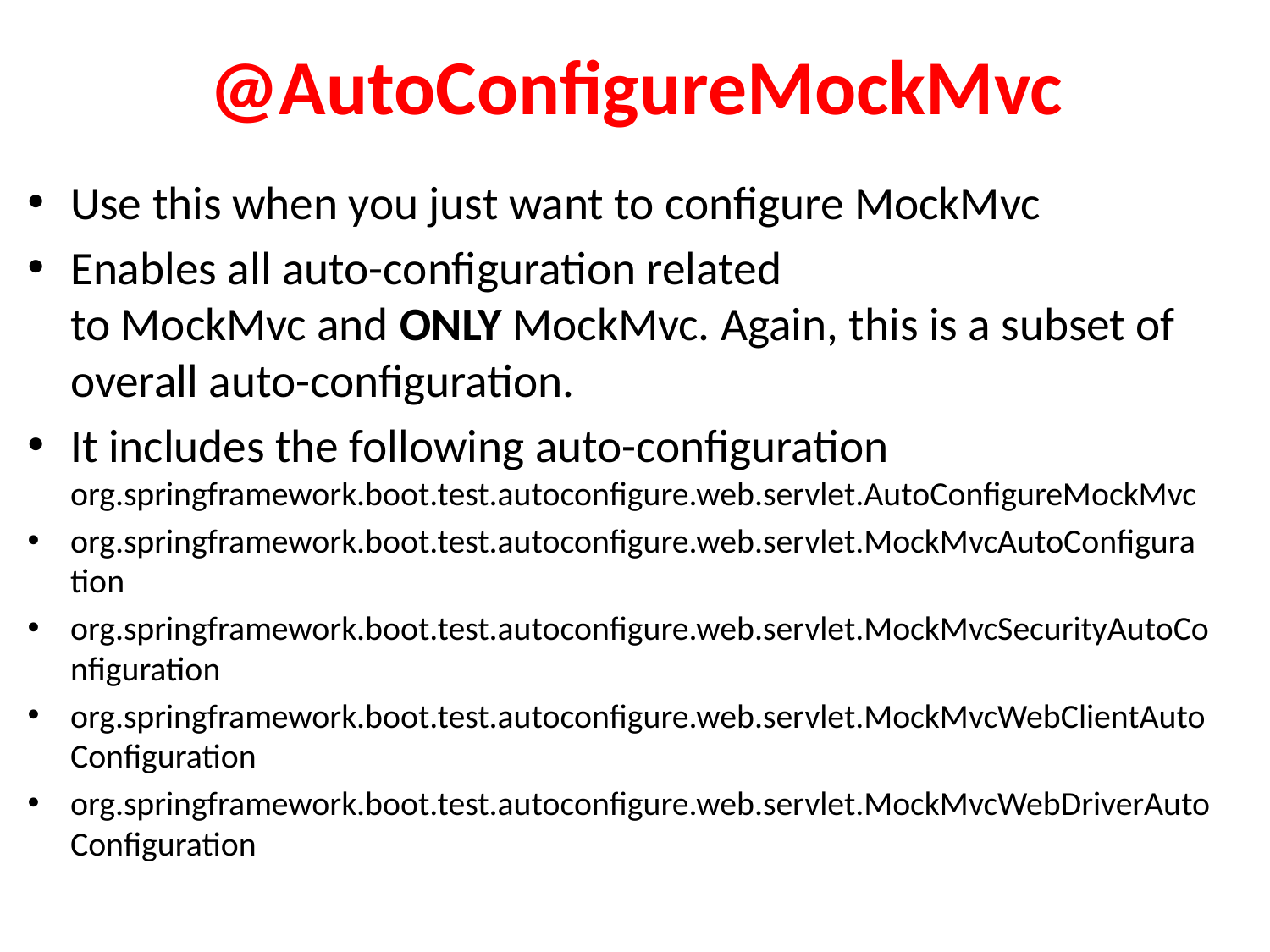

# @AutoConfigureMockMvc
Use this when you just want to configure MockMvc
Enables all auto-configuration related to MockMvc and ONLY MockMvc. Again, this is a subset of overall auto-configuration.
It includes the following auto-configuration  org.springframework.boot.test.autoconfigure.web.servlet.AutoConfigureMockMvc
org.springframework.boot.test.autoconfigure.web.servlet.MockMvcAutoConfiguration
org.springframework.boot.test.autoconfigure.web.servlet.MockMvcSecurityAutoConfiguration
org.springframework.boot.test.autoconfigure.web.servlet.MockMvcWebClientAutoConfiguration
org.springframework.boot.test.autoconfigure.web.servlet.MockMvcWebDriverAutoConfiguration